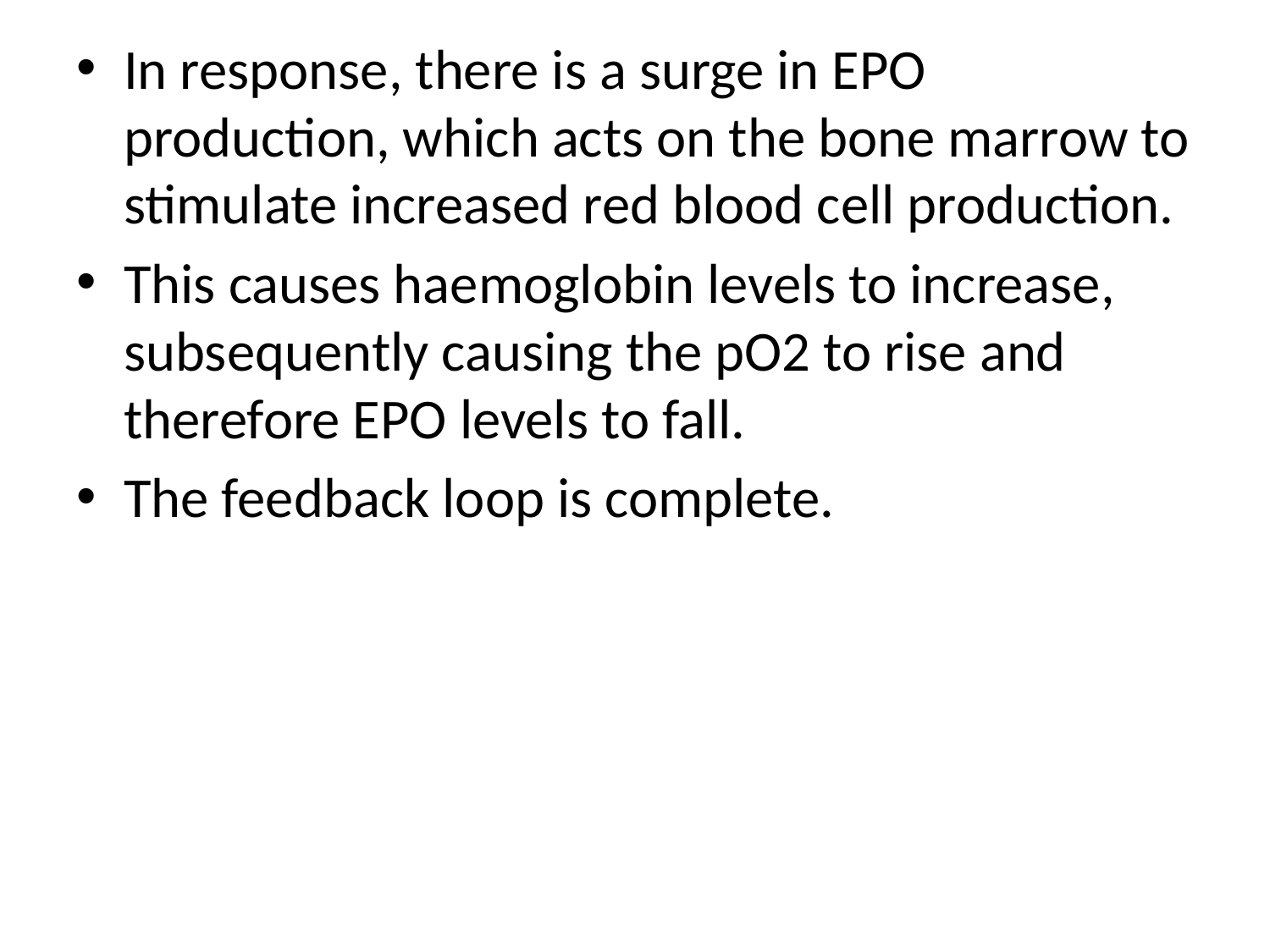

In response, there is a surge in EPO production, which acts on the bone marrow to stimulate increased red blood cell production.
This causes haemoglobin levels to increase, subsequently causing the pO2 to rise and therefore EPO levels to fall.
The feedback loop is complete.